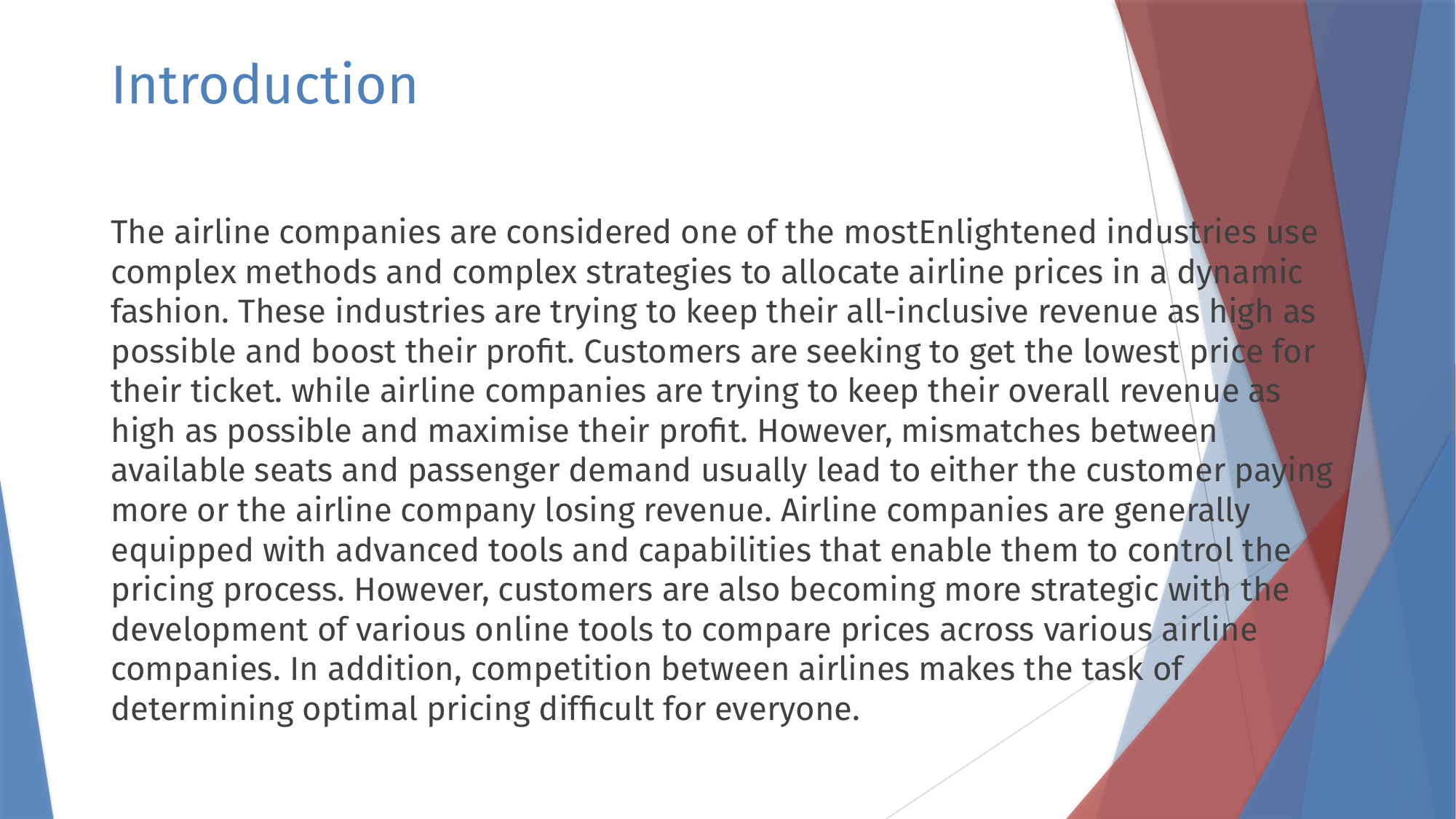

# Introduction
The airline companies are considered one of the mostEnlightened industries use complex methods and complex strategies to allocate airline prices in a dynamic fashion. These industries are trying to keep their all-inclusive revenue as high as possible and boost their profit. Customers are seeking to get the lowest price for their ticket. while airline companies are trying to keep their overall revenue as high as possible and maximise their profit. However, mismatches between available seats and passenger demand usually lead to either the customer paying more or the airline company losing revenue. Airline companies are generally equipped with advanced tools and capabilities that enable them to control the pricing process. However, customers are also becoming more strategic with the development of various online tools to compare prices across various airline companies. In addition, competition between airlines makes the task of determining optimal pricing difficult for everyone.